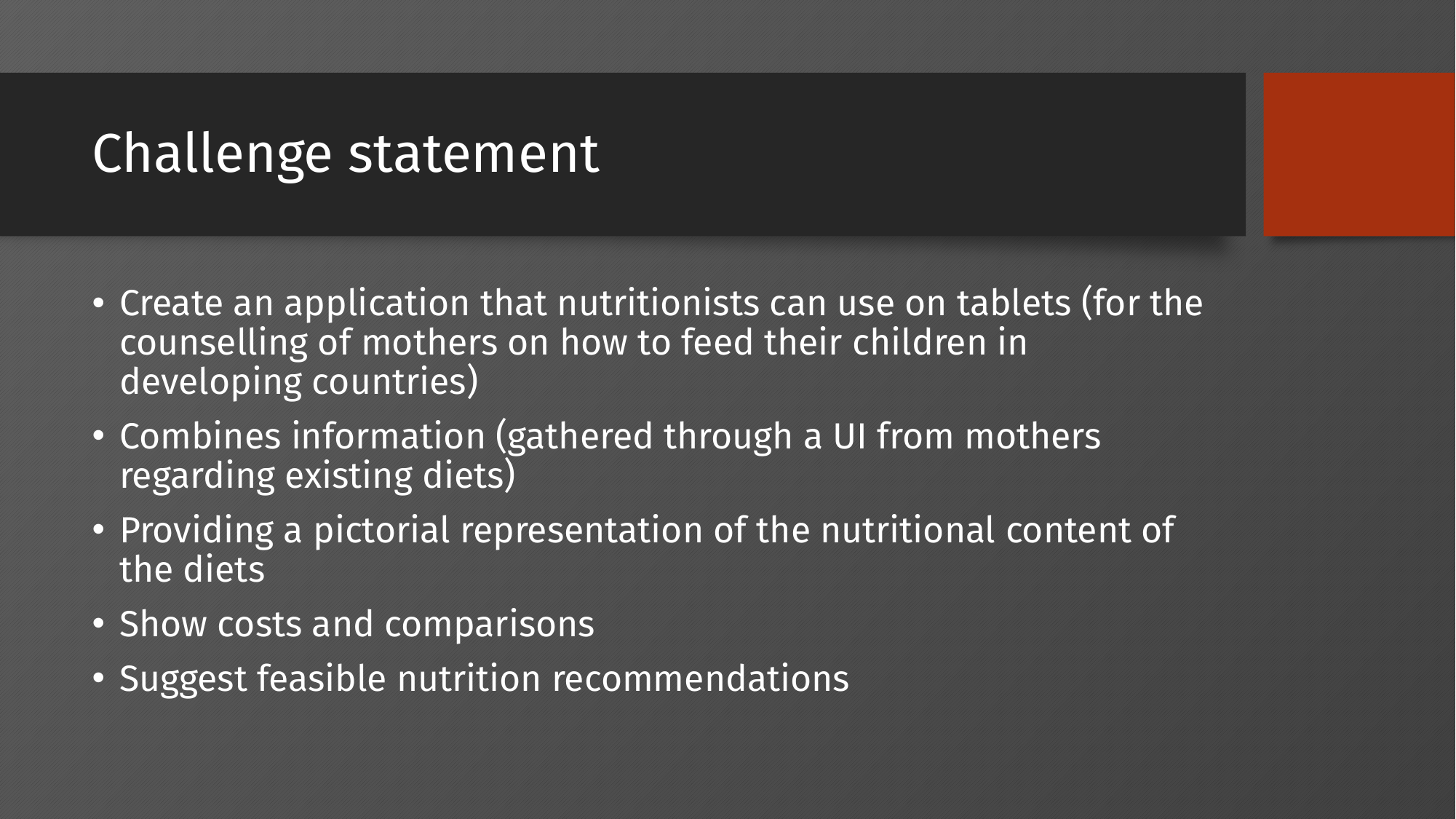

# Challenge statement
Create an application that nutritionists can use on tablets (for the counselling of mothers on how to feed their children in developing countries)
Combines information (gathered through a UI from mothers regarding existing diets)
Providing a pictorial representation of the nutritional content of the diets
Show costs and comparisons
Suggest feasible nutrition recommendations